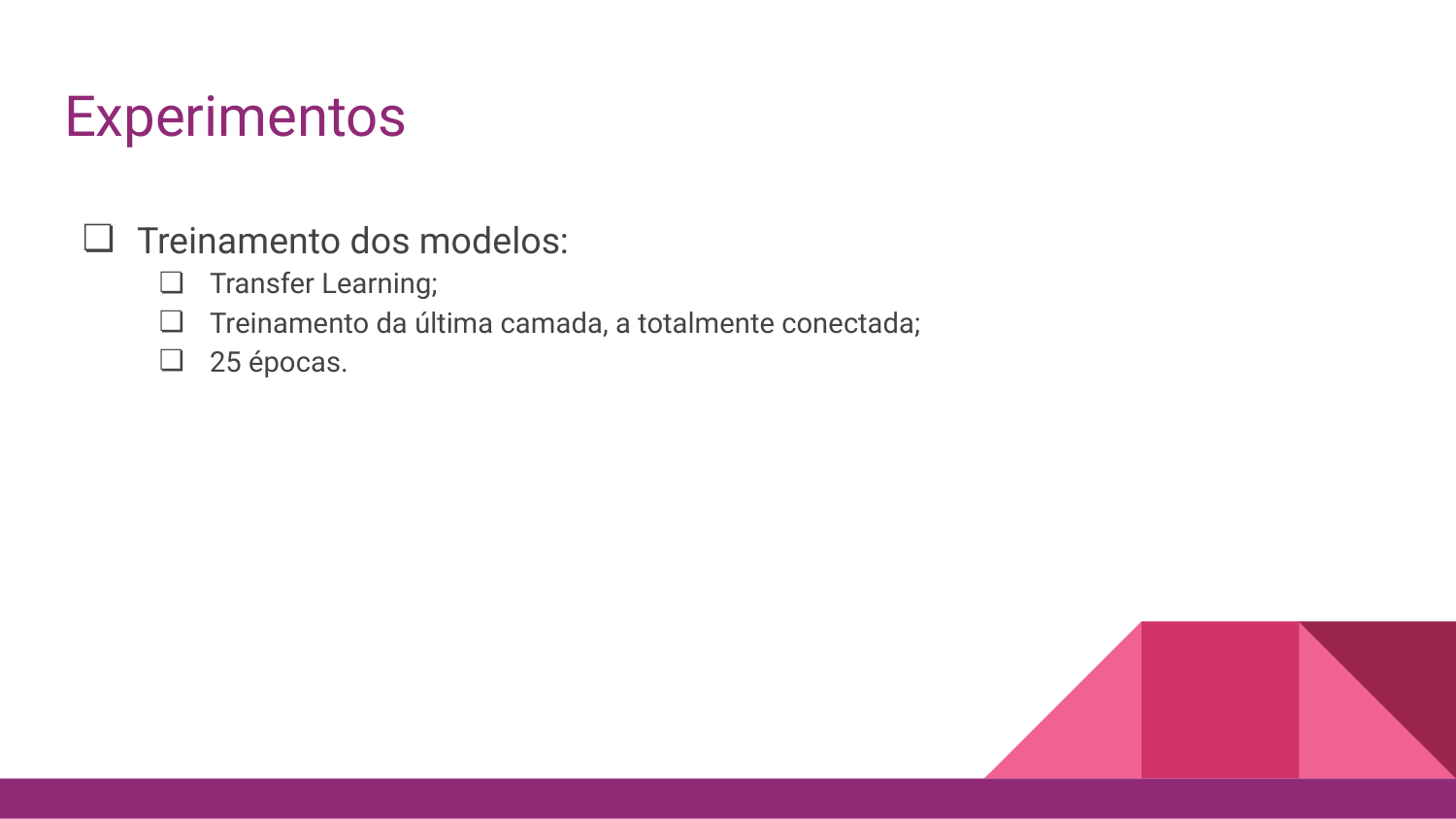

# Experimentos
Treinamento dos modelos:
Transfer Learning;
Treinamento da última camada, a totalmente conectada;
25 épocas.